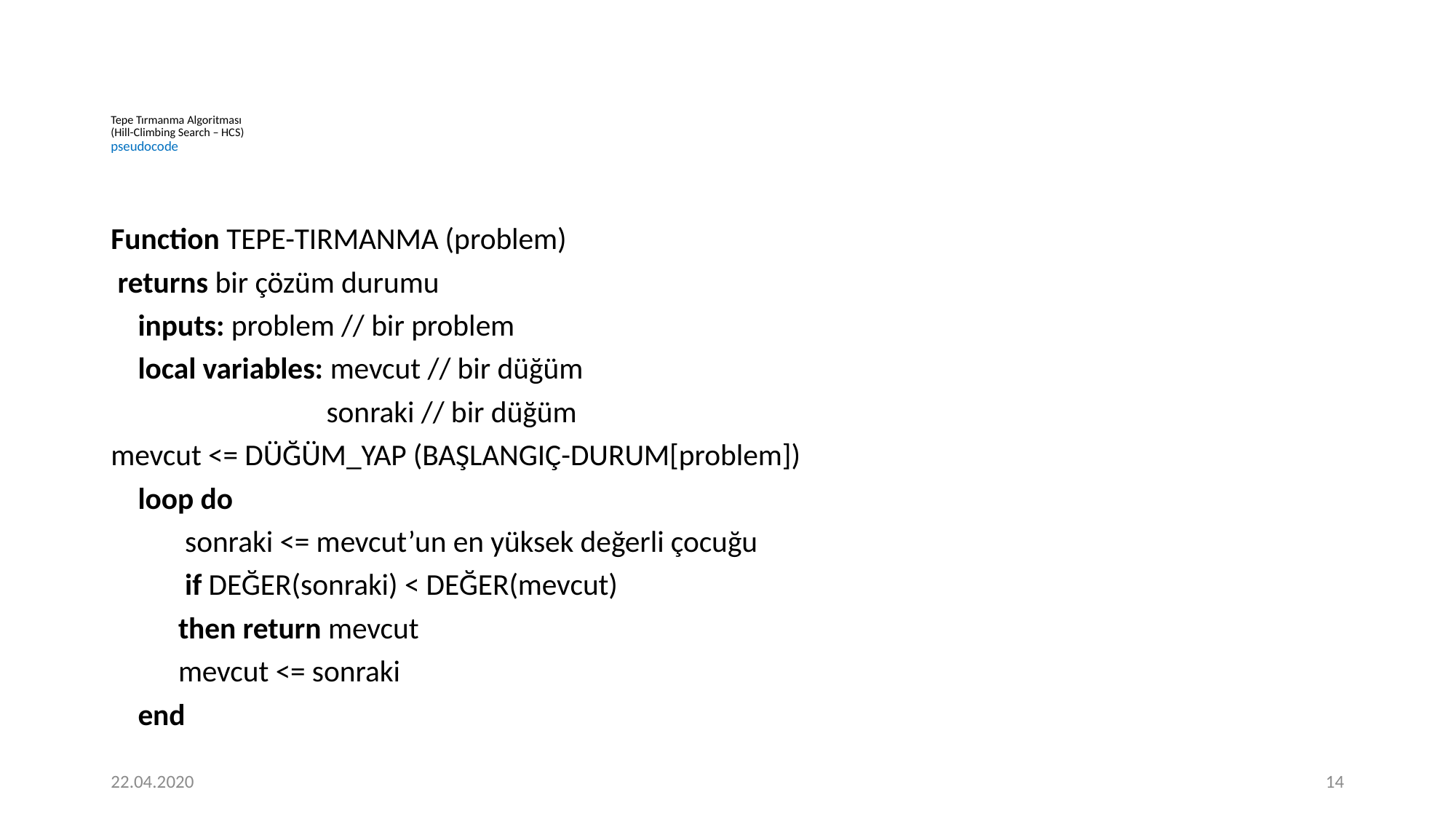

# Tepe Tırmanma Algoritması (Hill-Climbing Search – HCS) pseudocode
Function TEPE-TIRMANMA (problem)
 returns bir çözüm durumu
    inputs: problem // bir problem
    local variables: mevcut // bir düğüm
                                sonraki // bir düğüm
mevcut <= DÜĞÜM_YAP (BAŞLANGIÇ-DURUM[problem])
    loop do
           sonraki <= mevcut’un en yüksek değerli çocuğu
           if DEĞER(sonraki) < DEĞER(mevcut)
          then return mevcut
          mevcut <= sonraki
    end
22.04.2020
14